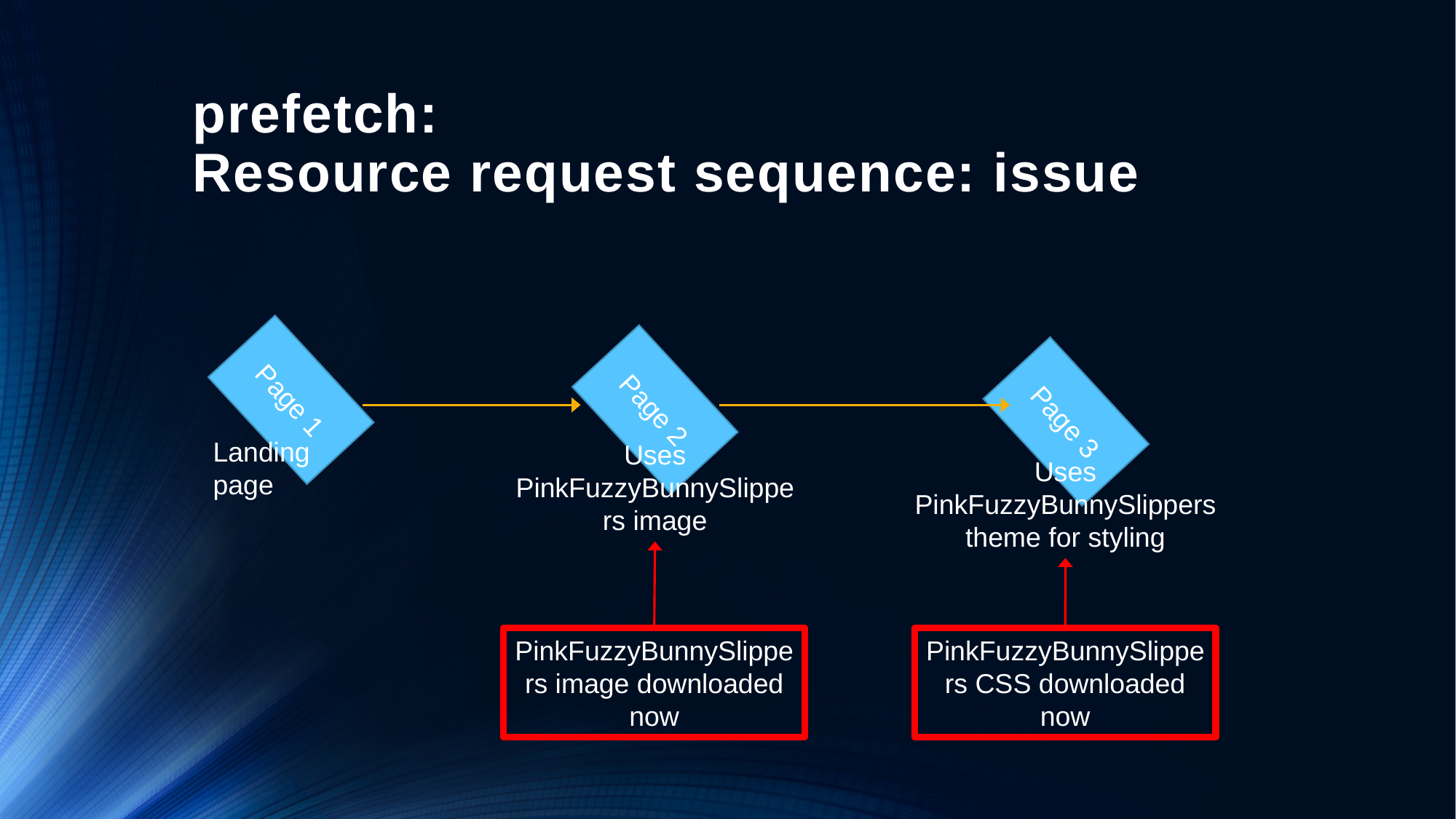

# prefetch: Resource request sequence: issue
Page 1
Page 2
Page 3
Landing page
Uses PinkFuzzyBunnySlippers image
Uses PinkFuzzyBunnySlippers theme for styling
PinkFuzzyBunnySlippers image downloaded now
PinkFuzzyBunnySlippers CSS downloaded now